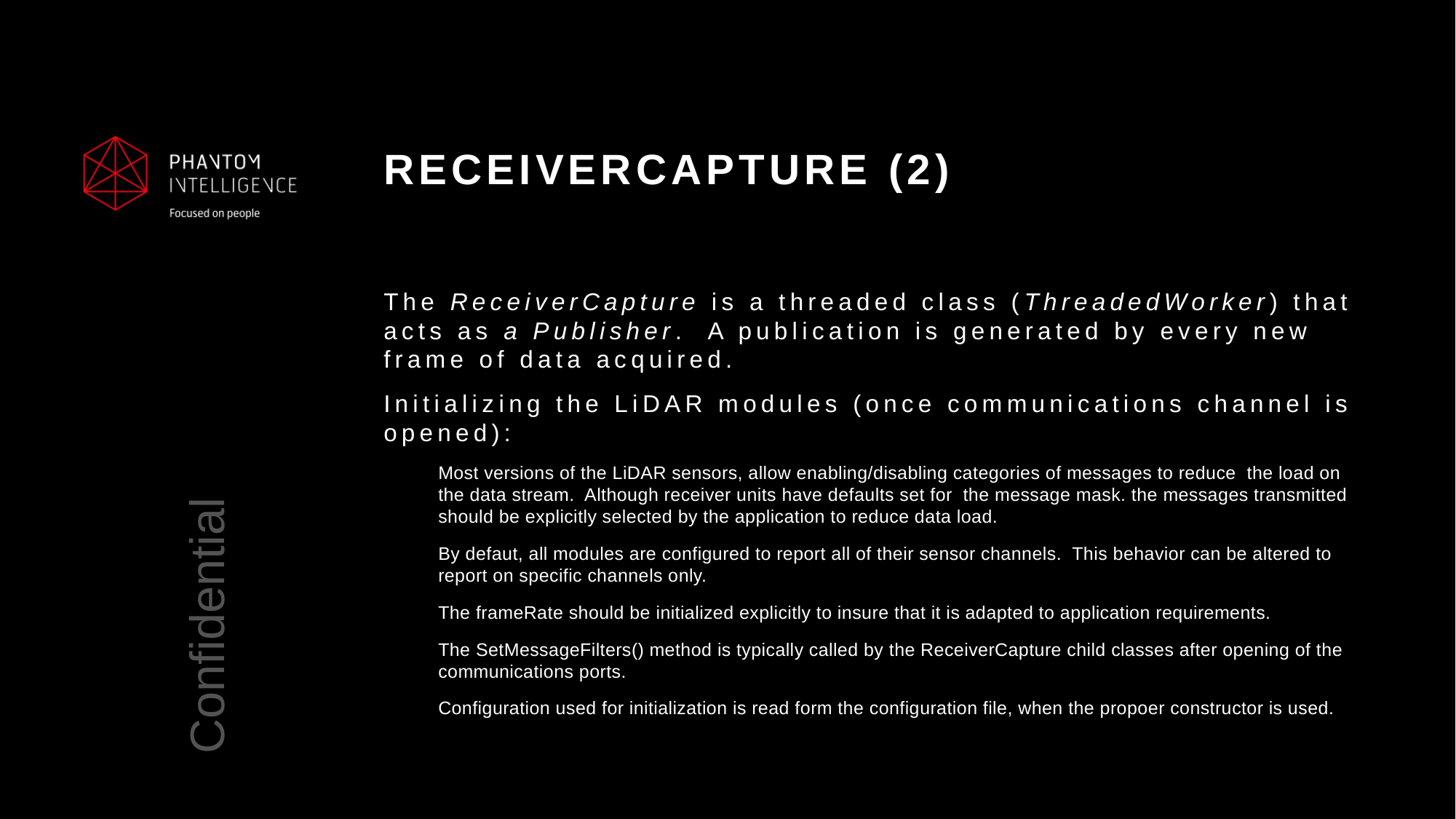

# ReceiverCapture (2)
The ReceiverCapture is a threaded class (ThreadedWorker) that acts as a Publisher.  A publication is generated by every new  frame of data acquired.
Initializing the LiDAR modules (once communications channel is opened):
Most versions of the LiDAR sensors, allow enabling/disabling categories of messages to reduce  the load on the data stream.  Although receiver units have defaults set for  the message mask. the messages transmitted  should be explicitly selected by the application to reduce data load.
By defaut, all modules are configured to report all of their sensor channels.  This behavior can be altered to report on specific channels only.
The frameRate should be initialized explicitly to insure that it is adapted to application requirements.
The SetMessageFilters() method is typically called by the ReceiverCapture child classes after opening of the communications ports.
Configuration used for initialization is read form the configuration file, when the propoer constructor is used.